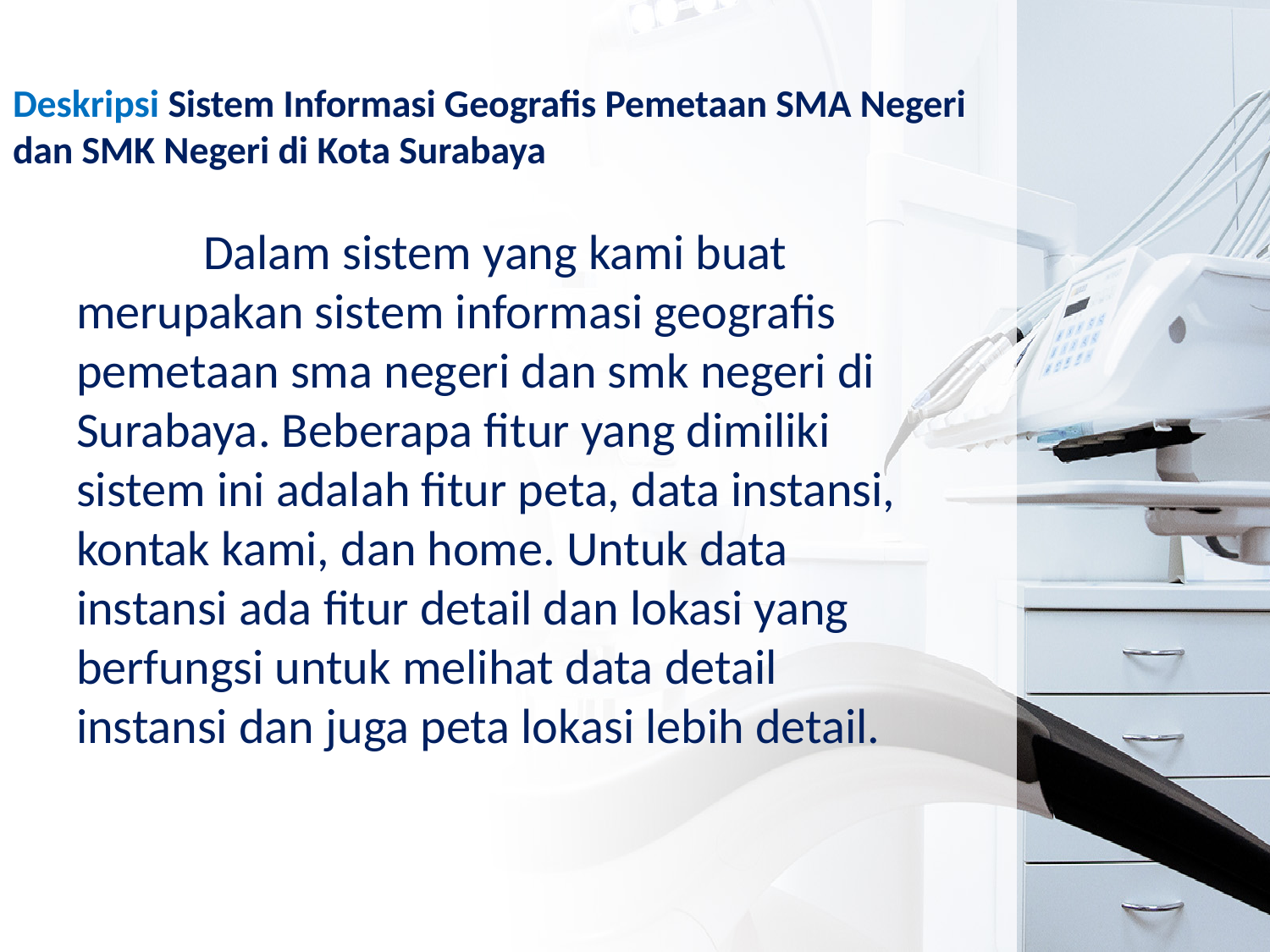

# Deskripsi Sistem Informasi Geografis Pemetaan SMA Negeri dan SMK Negeri di Kota Surabaya
	Dalam sistem yang kami buat merupakan sistem informasi geografis pemetaan sma negeri dan smk negeri di Surabaya. Beberapa fitur yang dimiliki sistem ini adalah fitur peta, data instansi, kontak kami, dan home. Untuk data instansi ada fitur detail dan lokasi yang berfungsi untuk melihat data detail instansi dan juga peta lokasi lebih detail.